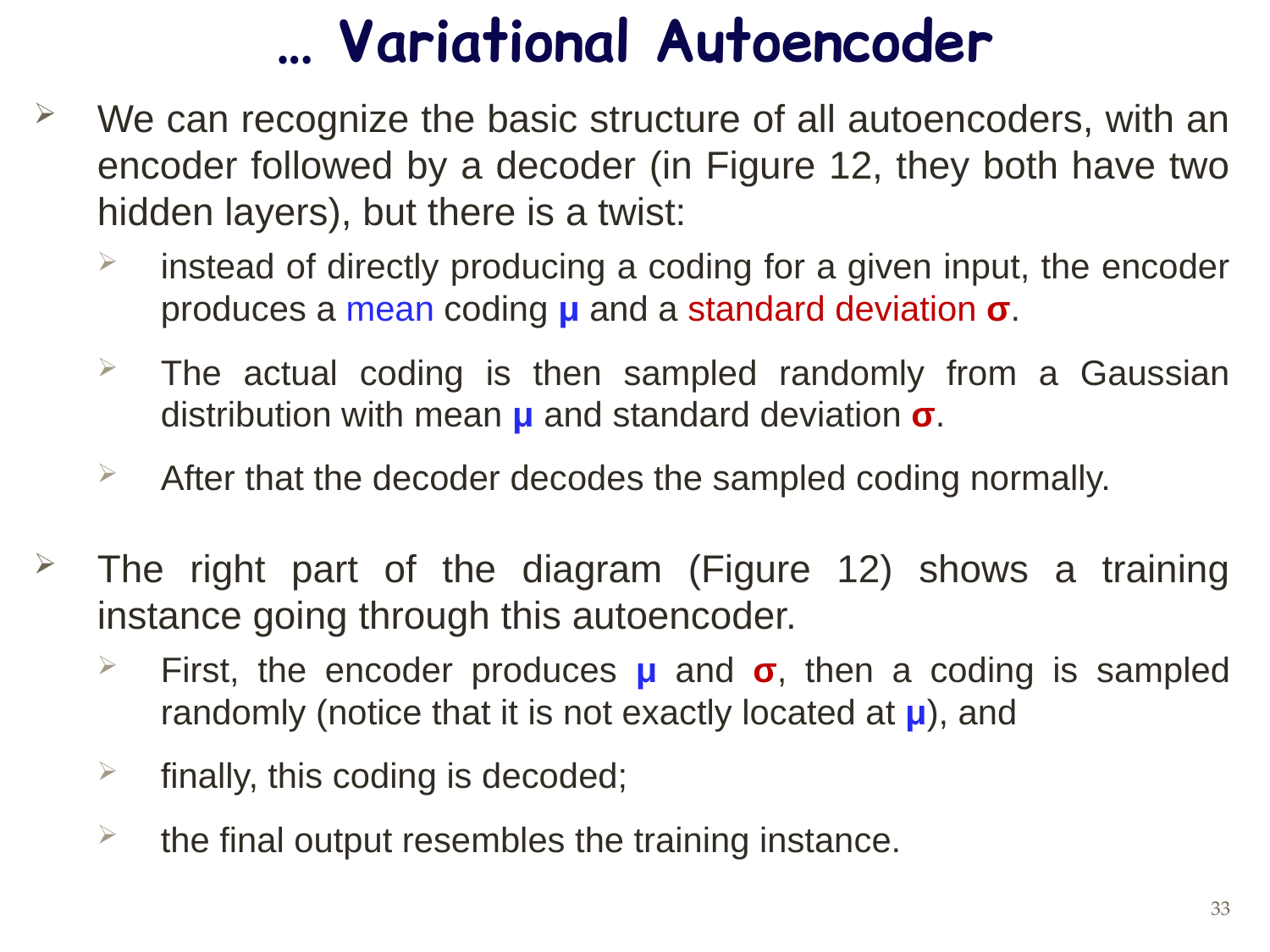

# … Variational Autoencoder
We can recognize the basic structure of all autoencoders, with an encoder followed by a decoder (in Figure 12, they both have two hidden layers), but there is a twist:
instead of directly producing a coding for a given input, the encoder produces a mean coding μ and a standard deviation σ.
The actual coding is then sampled randomly from a Gaussian distribution with mean μ and standard deviation σ.
After that the decoder decodes the sampled coding normally.
The right part of the diagram (Figure 12) shows a training instance going through this autoencoder.
First, the encoder produces μ and σ, then a coding is sampled randomly (notice that it is not exactly located at μ), and
finally, this coding is decoded;
the final output resembles the training instance.
33